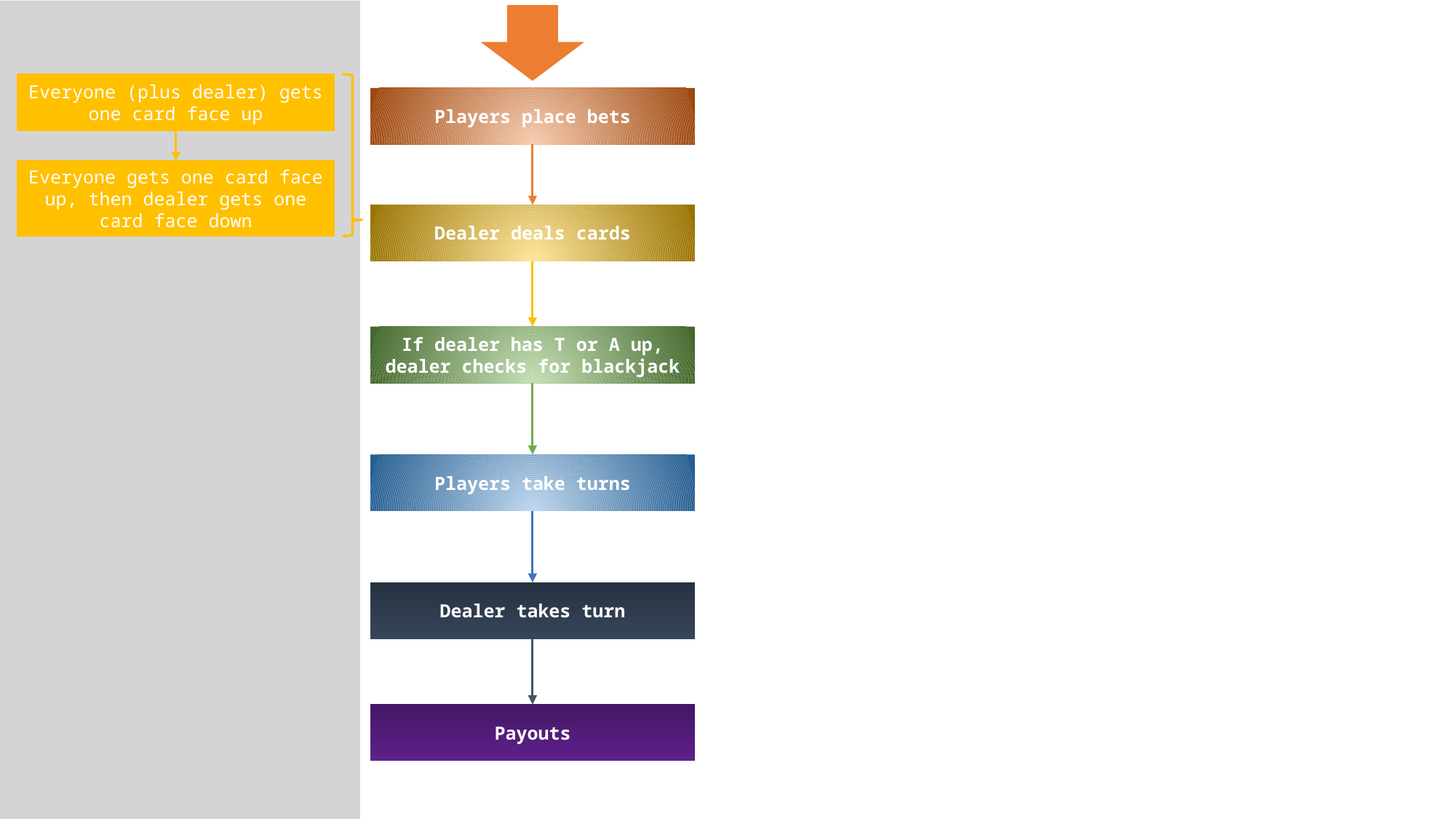

Everyone (plus dealer) gets one card face up

Players place bets
Everyone gets one card face up, then dealer gets one card face down
Dealer deals cards
If dealer has T or A up, dealer checks for blackjack
Players take turns
Dealer takes turn
Payouts